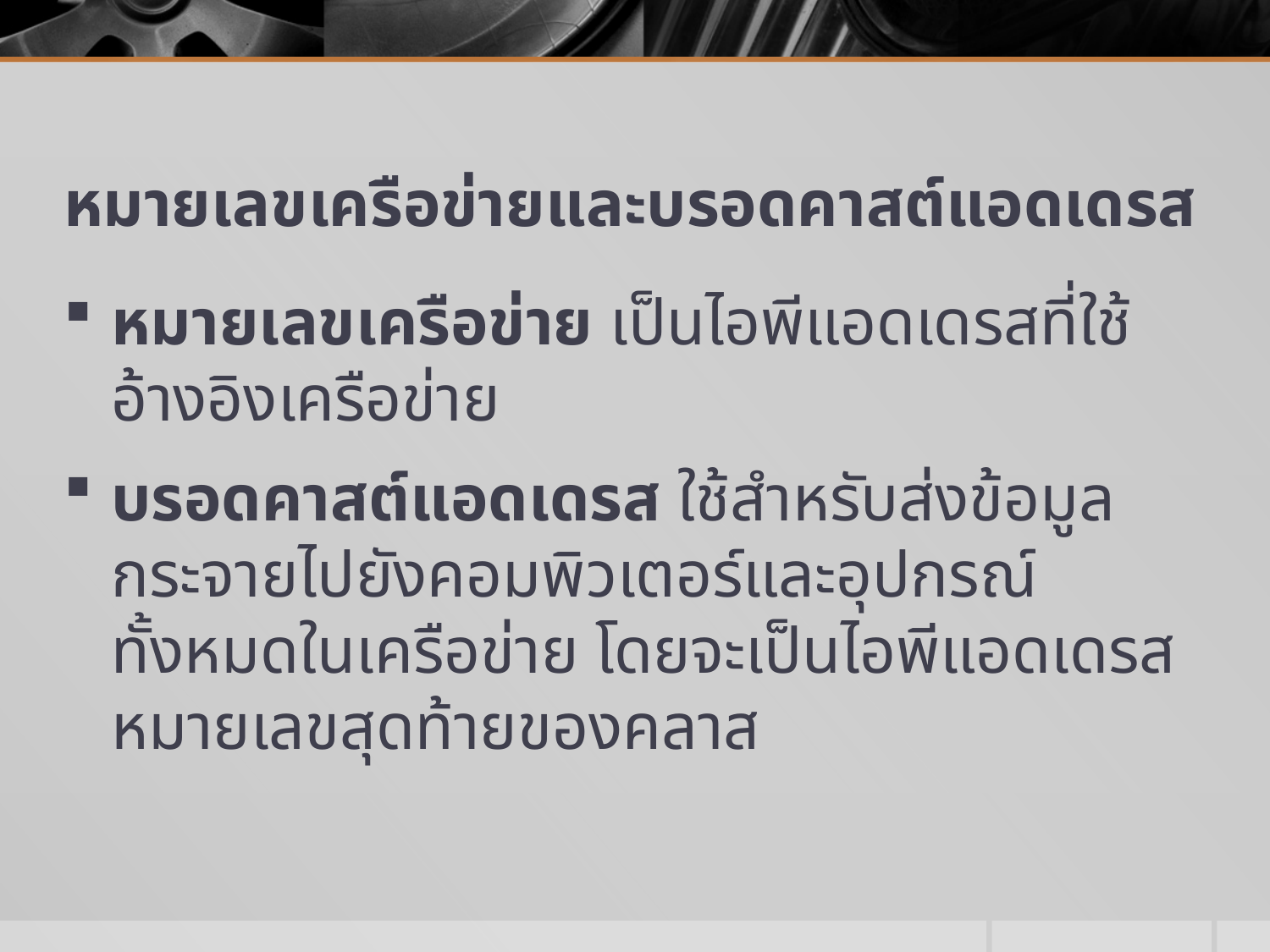

# หมายเลขเครือข่ายและบรอดคาสต์แอดเดรส
หมายเลขเครือข่าย เป็นไอพีแอดเดรสที่ใช้อ้างอิงเครือข่าย
บรอดคาสต์แอดเดรส ใช้สำหรับส่งข้อมูลกระจายไปยังคอมพิวเตอร์และอุปกรณ์ทั้งหมดในเครือข่าย โดยจะเป็นไอพีแอดเดรสหมายเลขสุดท้ายของคลาส